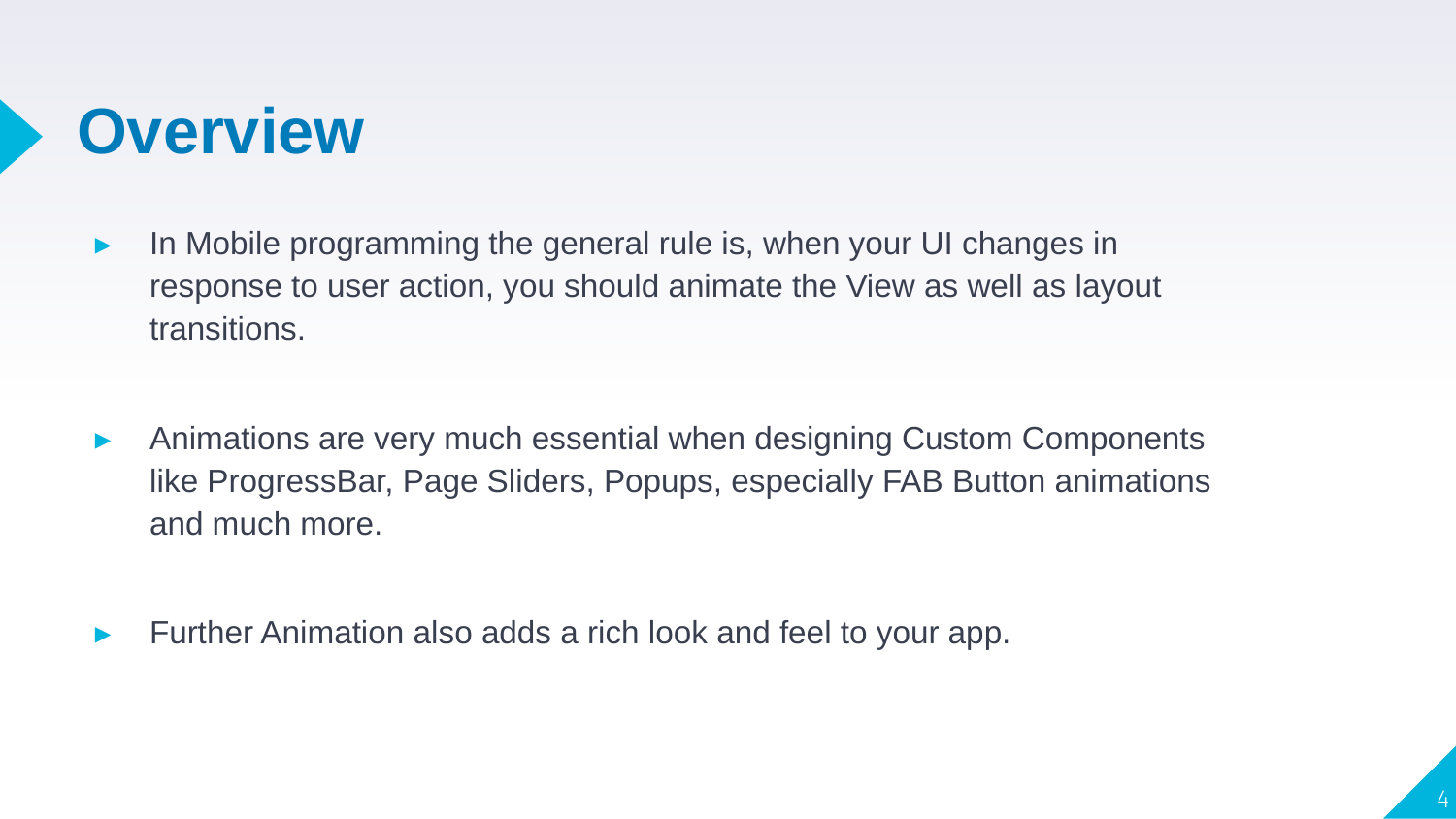

# Overview
In Mobile programming the general rule is, when your UI changes in response to user action, you should animate the View as well as layout transitions.

Animations are very much essential when designing Custom Components like ProgressBar, Page Sliders, Popups, especially FAB Button animations and much more.

Further Animation also adds a rich look and feel to your app.

4